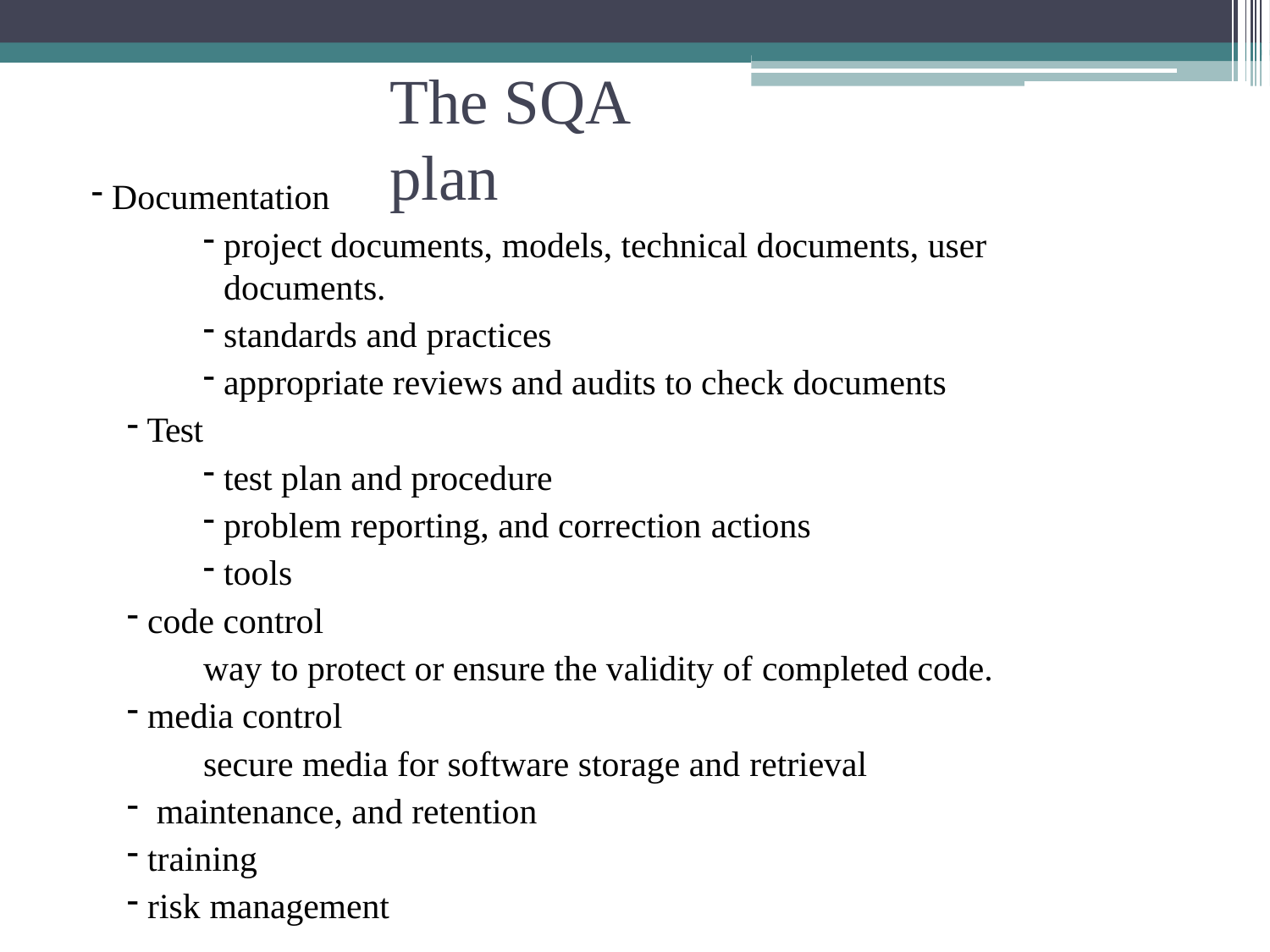

# The SQA plan
Documentation
project documents, models, technical documents, user documents.
standards and practices
appropriate reviews and audits to check documents
Test
test plan and procedure
problem reporting, and correction actions
tools
code control
way to protect or ensure the validity of completed code.
media control
secure media for software storage and retrieval
maintenance, and retention
training
risk management